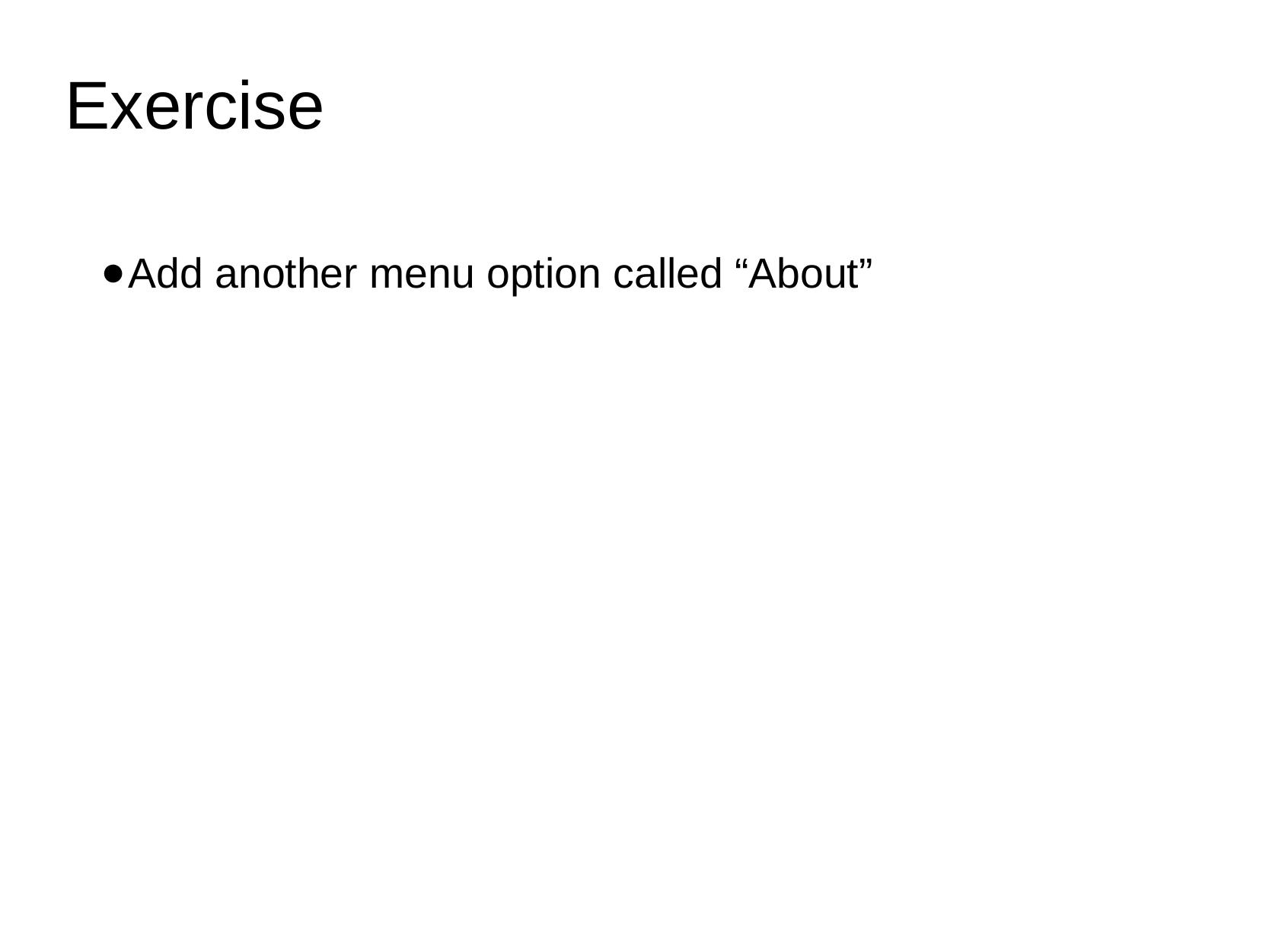

# Exercise
Add another menu option called “About”